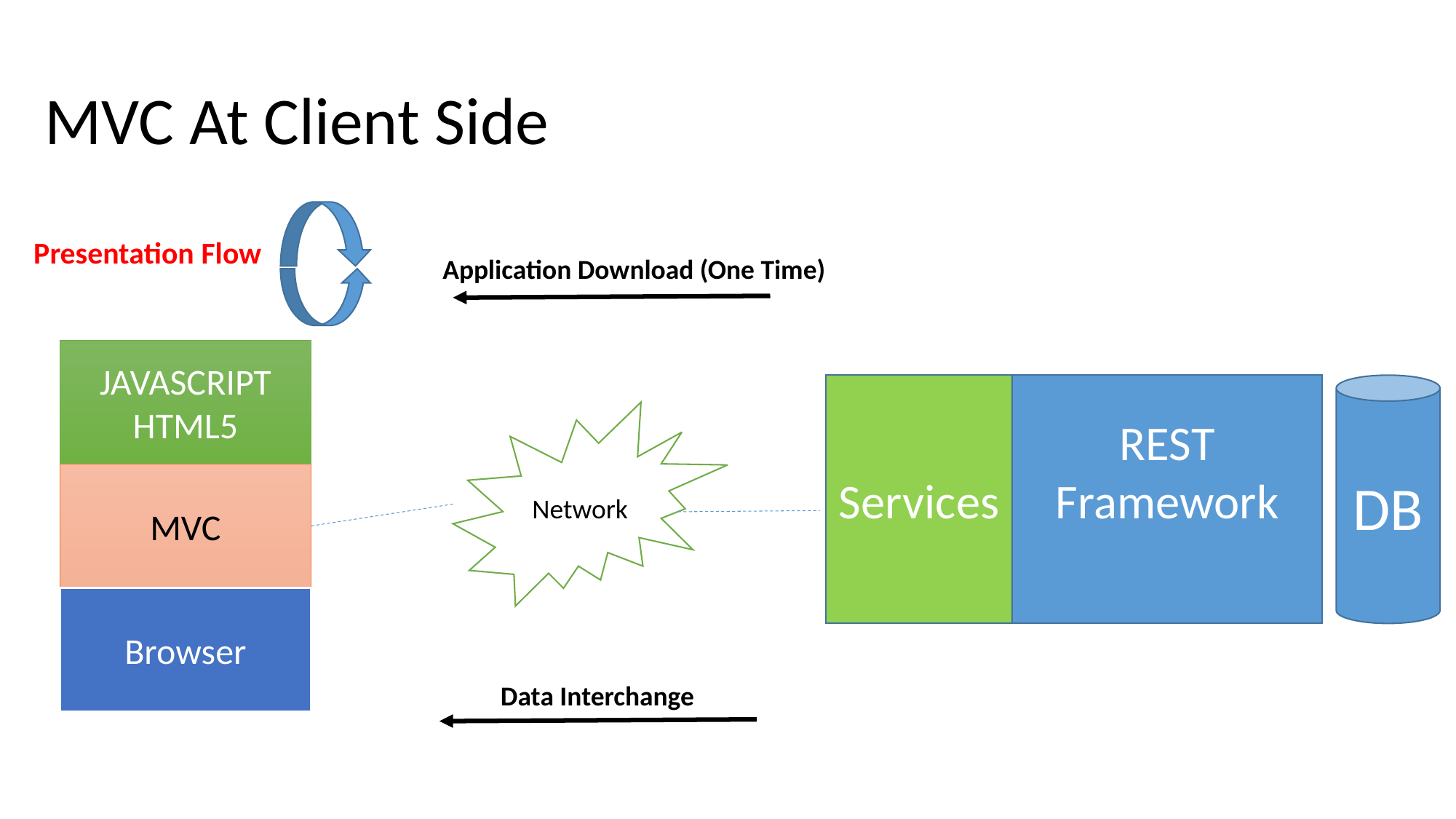

# MVC At Client Side

Presentation Flow
Application Download (One Time)

JAVASCRIPT
HTML5
Services
REST Framework

DB
Network
MVC
Browser
        Data Interchange